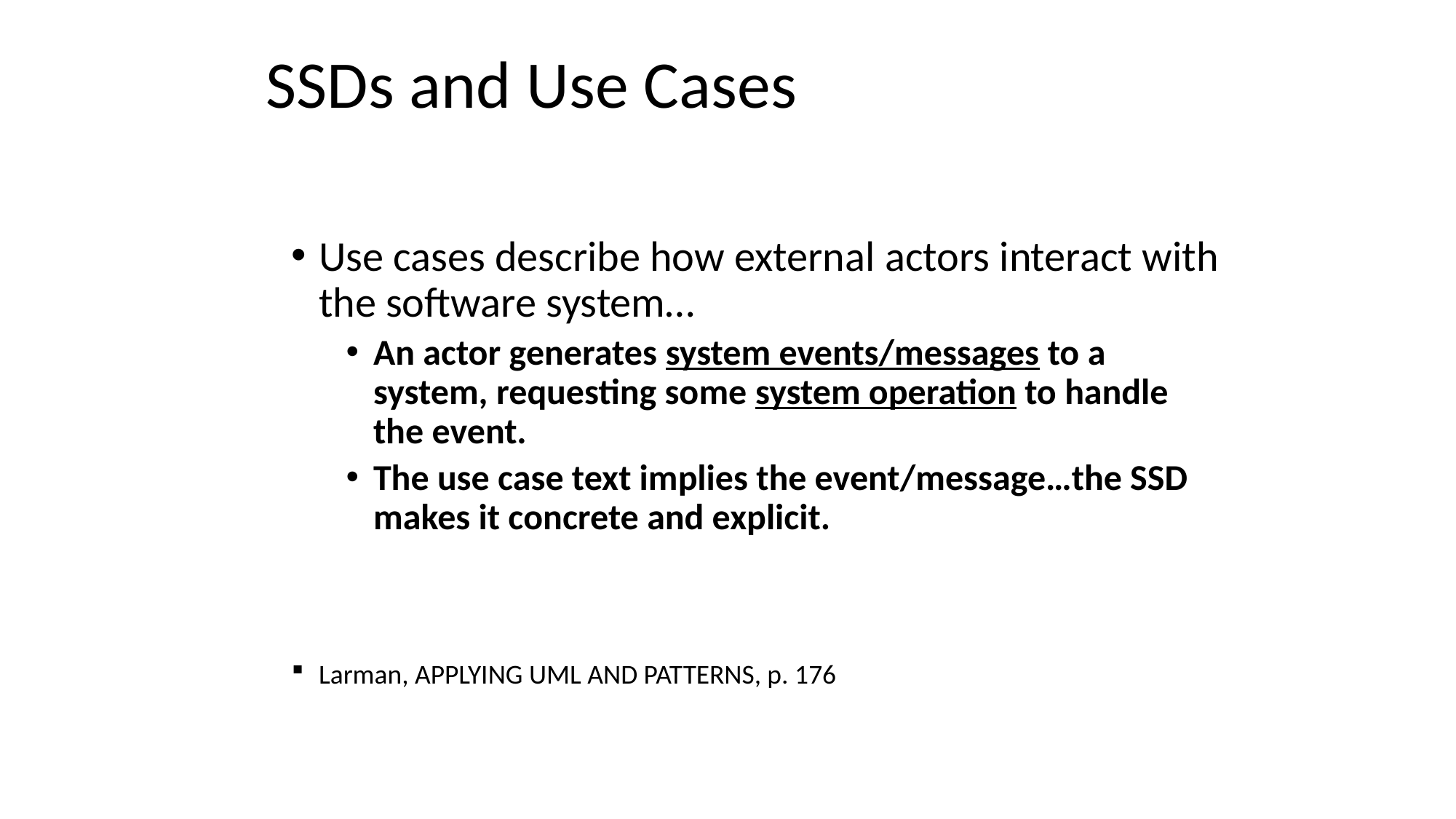

# SSDs and Use Cases
Use cases describe how external actors interact with the software system…
An actor generates system events/messages to a system, requesting some system operation to handle the event.
The use case text implies the event/message…the SSD makes it concrete and explicit.

Larman, APPLYING UML AND PATTERNS, p. 176